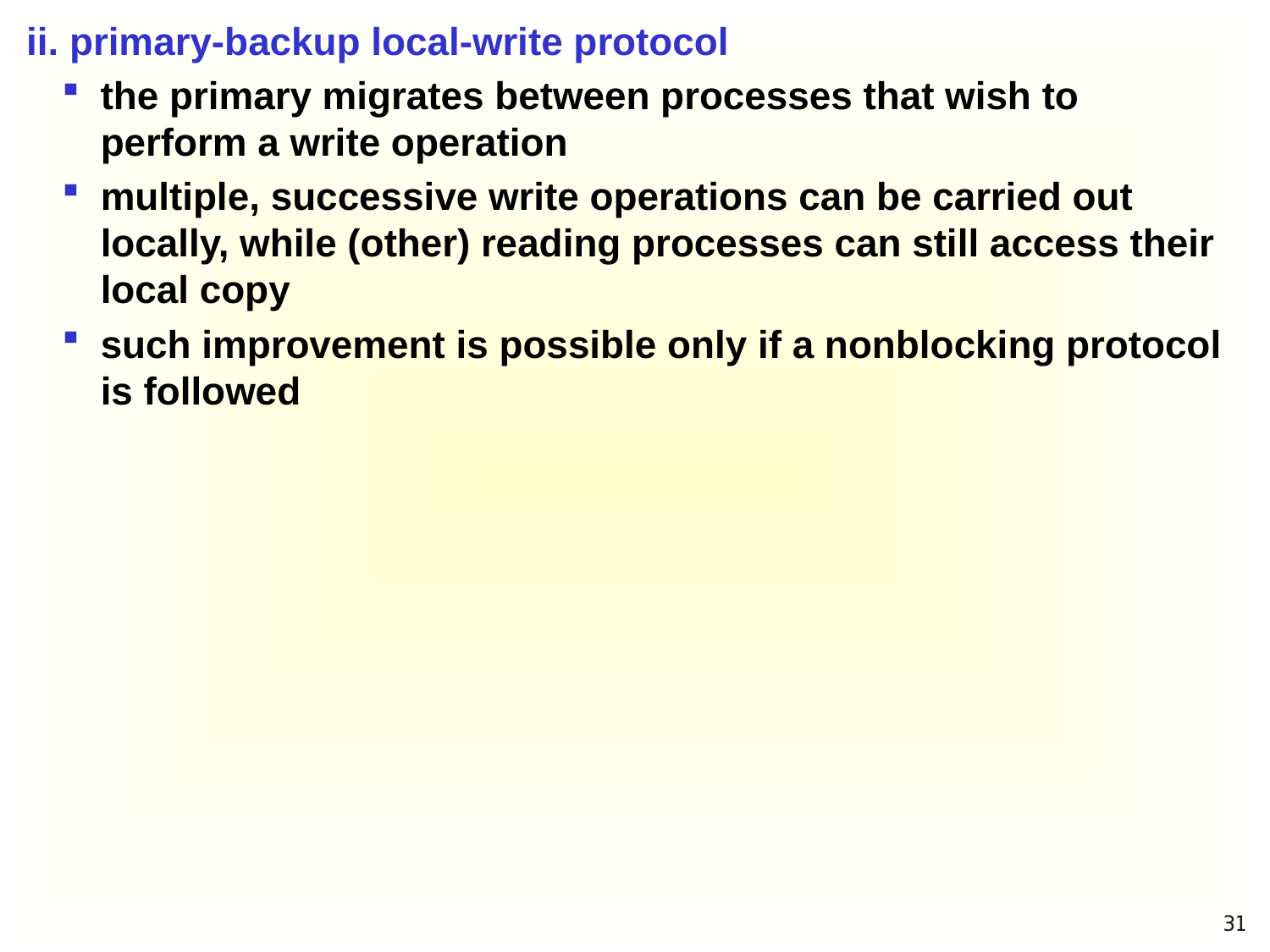

ii. primary-backup local-write protocol
the primary migrates between processes that wish to perform a write operation
multiple, successive write operations can be carried out locally, while (other) reading processes can still access their local copy
such improvement is possible only if a nonblocking protocol is followed
31